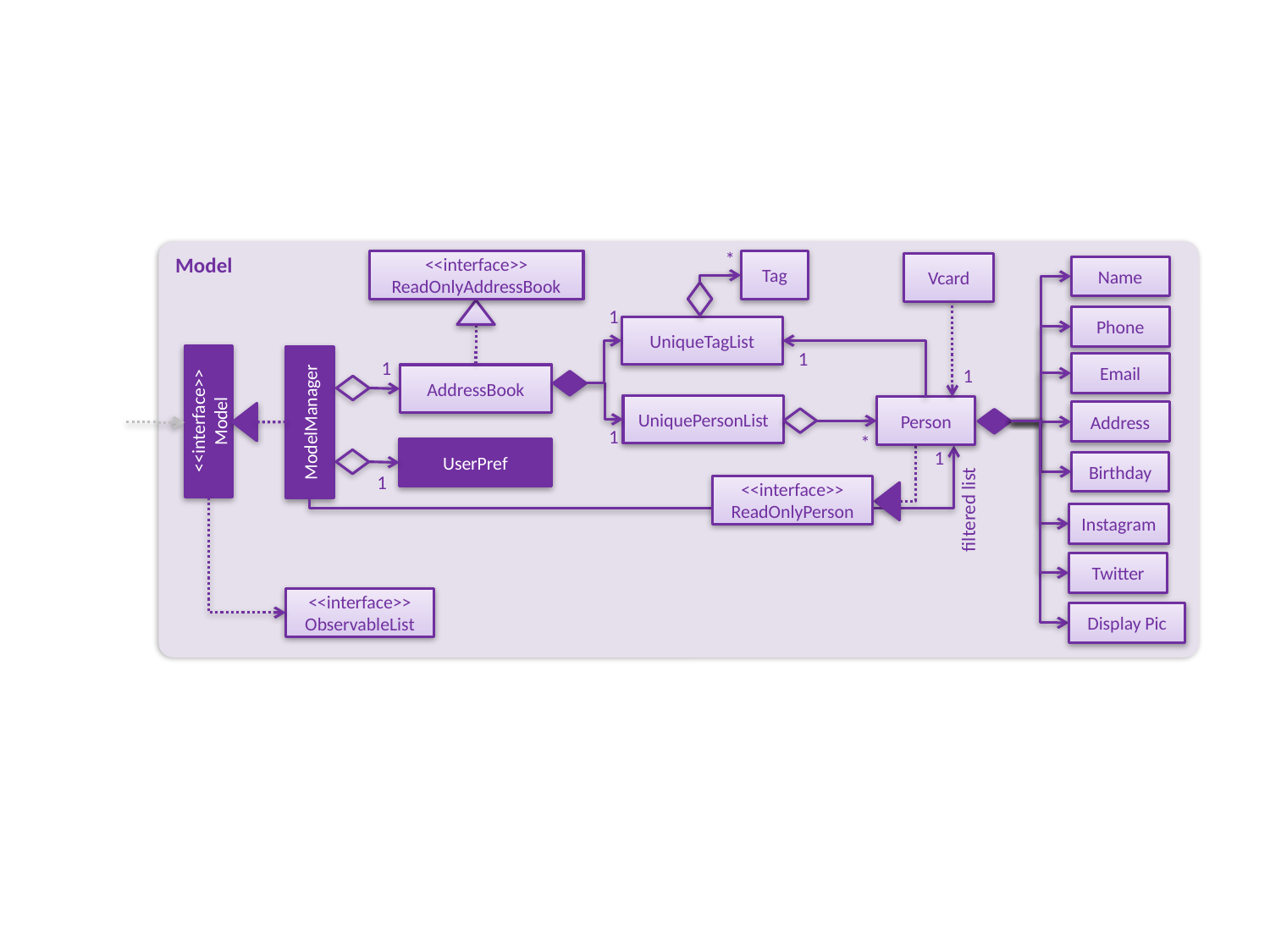

Model
*
<<interface>>
ReadOnlyAddressBook
Tag
Vcard
Name

1
Phone
UniqueTagList
1
Email
1
1
AddressBook

UniquePersonList
Person
<<interface>>
Model
ModelManager
Address

1
*
UserPref
1

Birthday
1
<<interface>>
ReadOnlyPerson

filtered list
Instagram
Twitter
<<interface>>
ObservableList
Display Pic